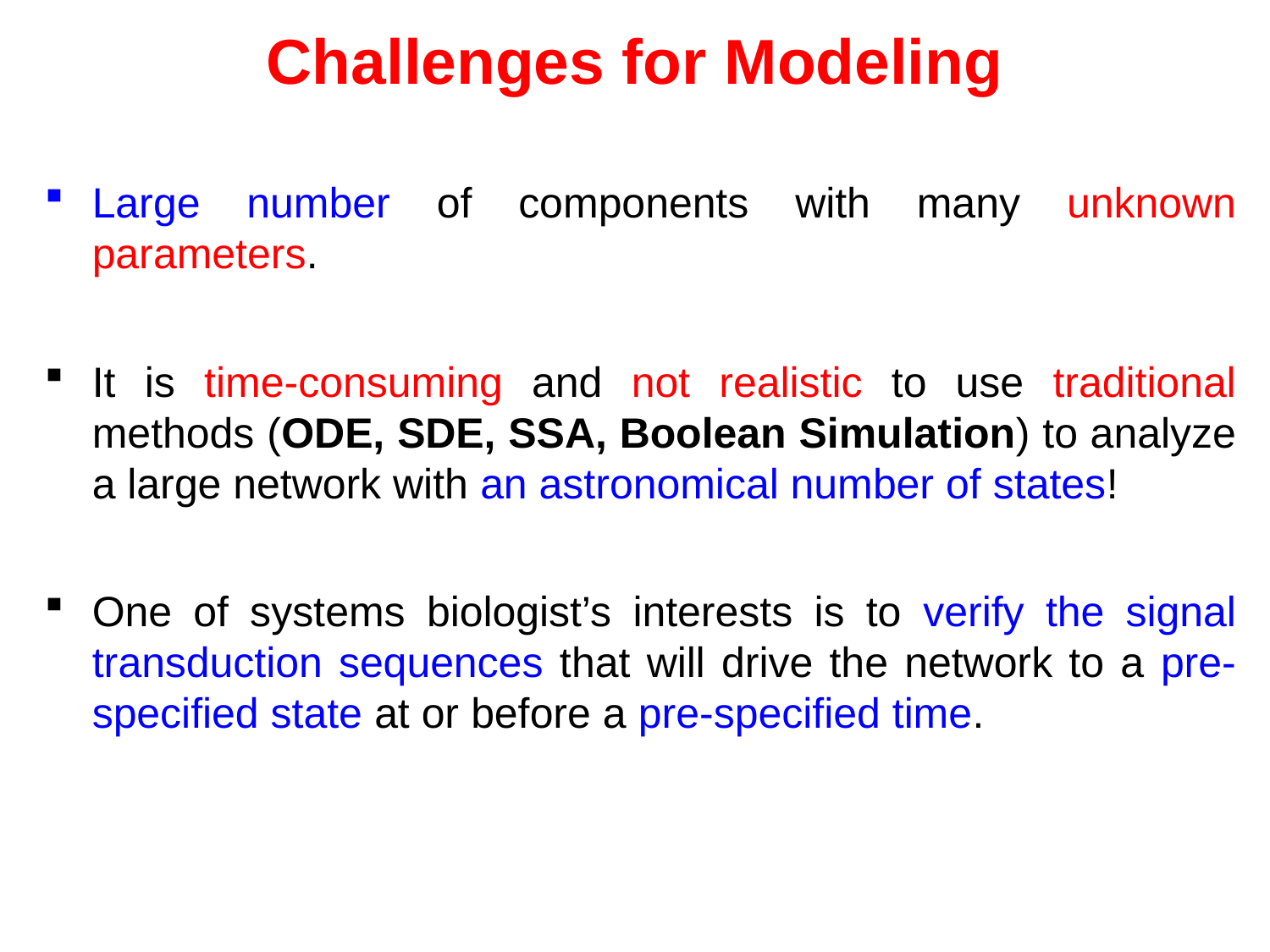

Challenges for Modeling
Large number of components with many unknown parameters.

It is time-consuming and not realistic to use traditional methods (ODE, SDE, SSA, Boolean Simulation) to analyze a large network with an astronomical number of states!

One of systems biologist’s interests is to verify the signal transduction sequences that will drive the network to a pre-specified state at or before a pre-specified time.